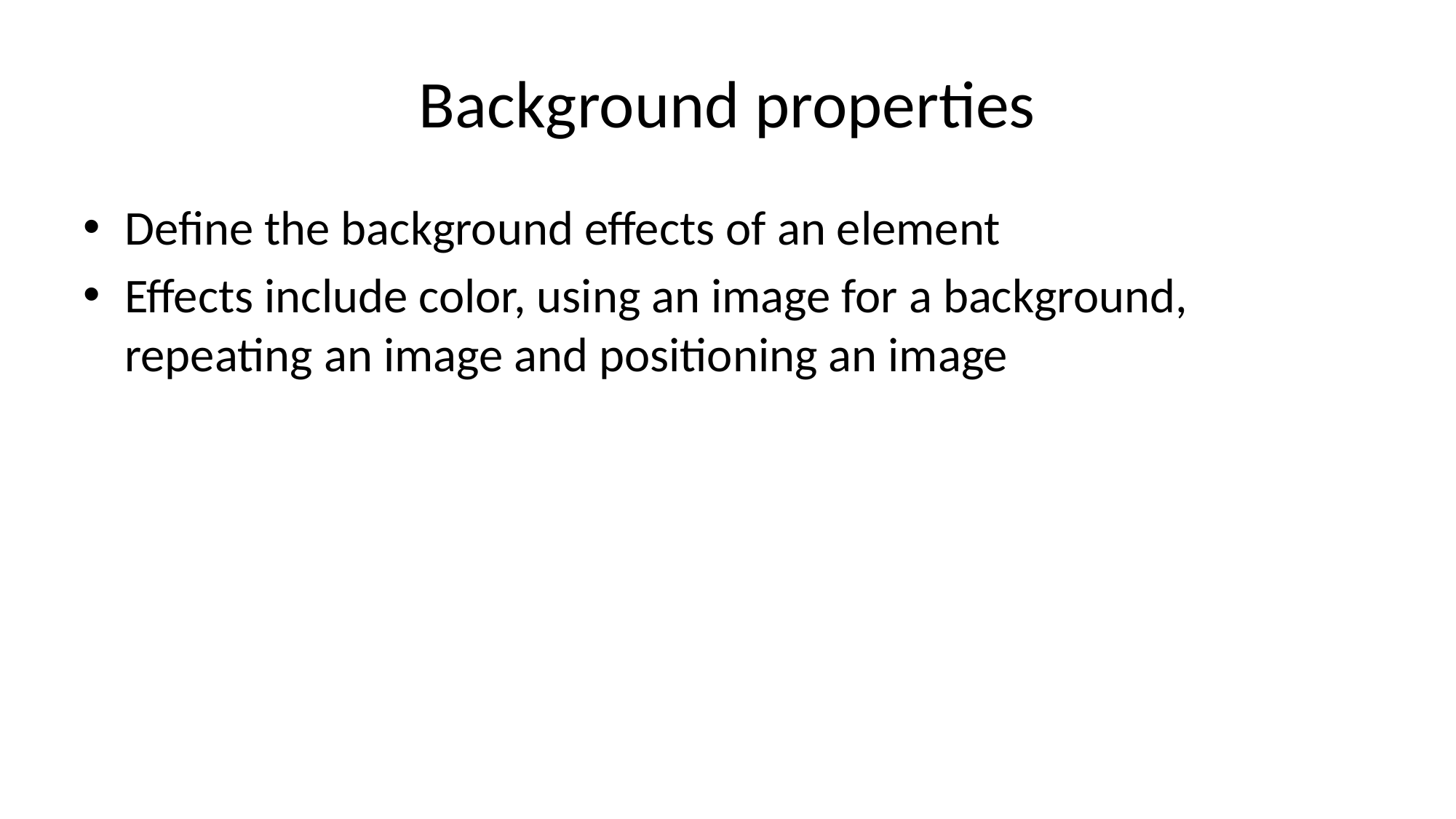

# Background properties
Define the background effects of an element
Effects include color, using an image for a background, repeating an image and positioning an image